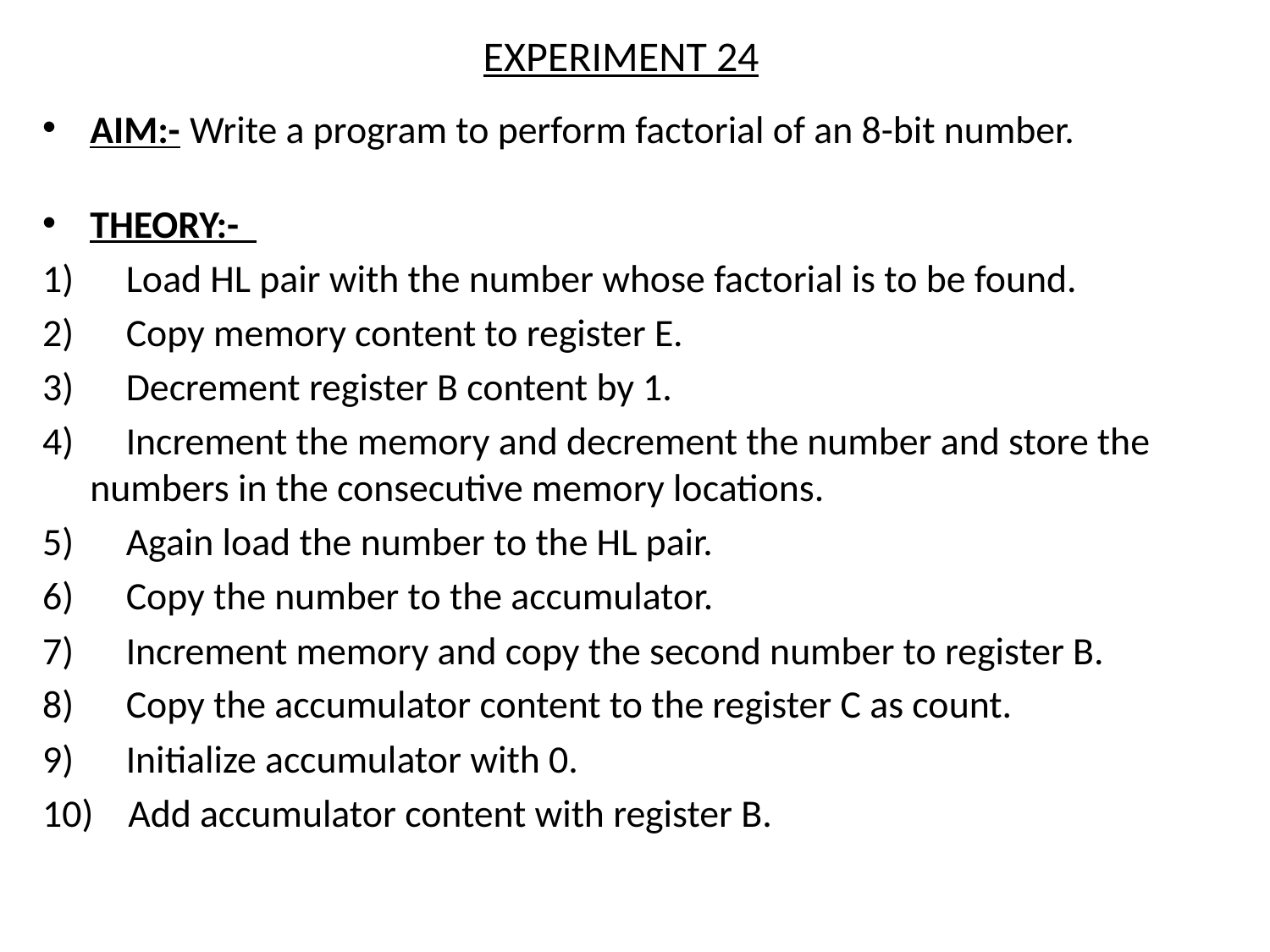

# EXPERIMENT 24

AIM:- Write a program to perform factorial of an 8-bit number.

THEORY:-
1)      Load HL pair with the number whose factorial is to be found.
2)      Copy memory content to register E.
3)      Decrement register B content by 1.
4)      Increment the memory and decrement the number and store the    numbers in the consecutive memory locations.
5)      Again load the number to the HL pair.
6)      Copy the number to the accumulator.
7)      Increment memory and copy the second number to register B.
8)      Copy the accumulator content to the register C as count.
9)      Initialize accumulator with 0.
10)    Add accumulator content with register B.